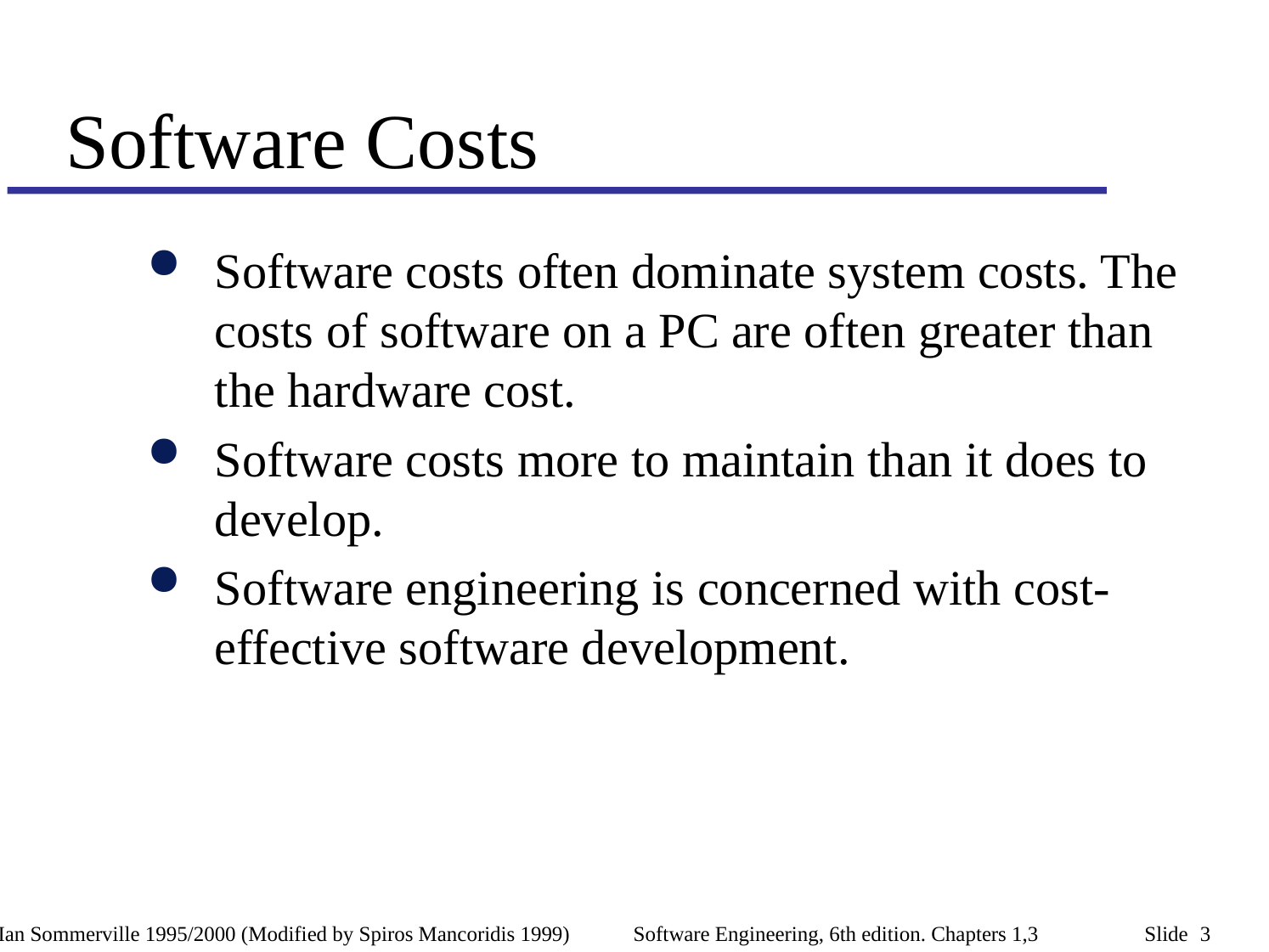

# Software Costs
Software costs often dominate system costs. The costs of software on a PC are often greater than the hardware cost.
Software costs more to maintain than it does to develop.
Software engineering is concerned with cost-effective software development.